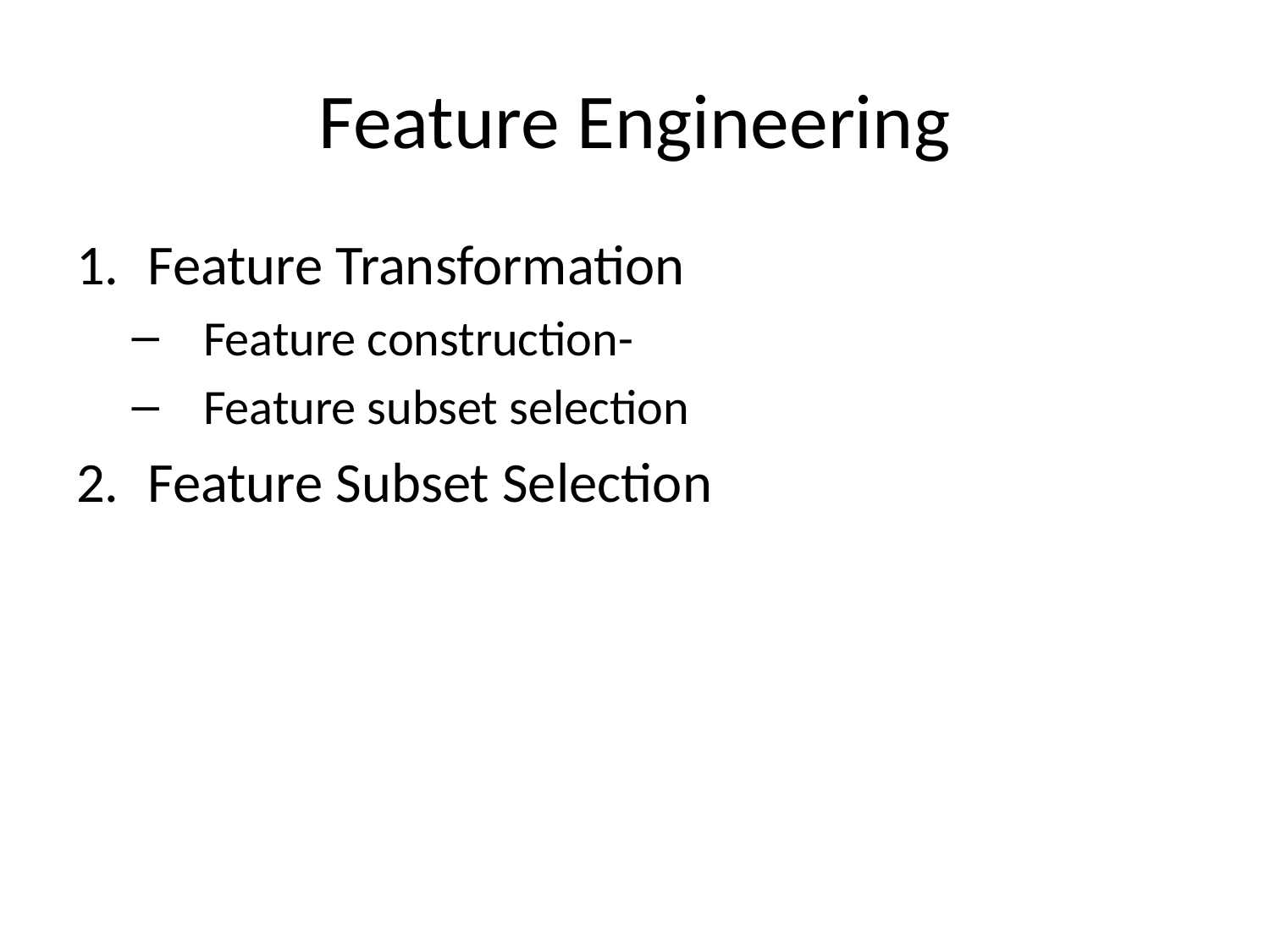

# Feature Engineering
Feature Transformation
Feature construction-
Feature subset selection
Feature Subset Selection